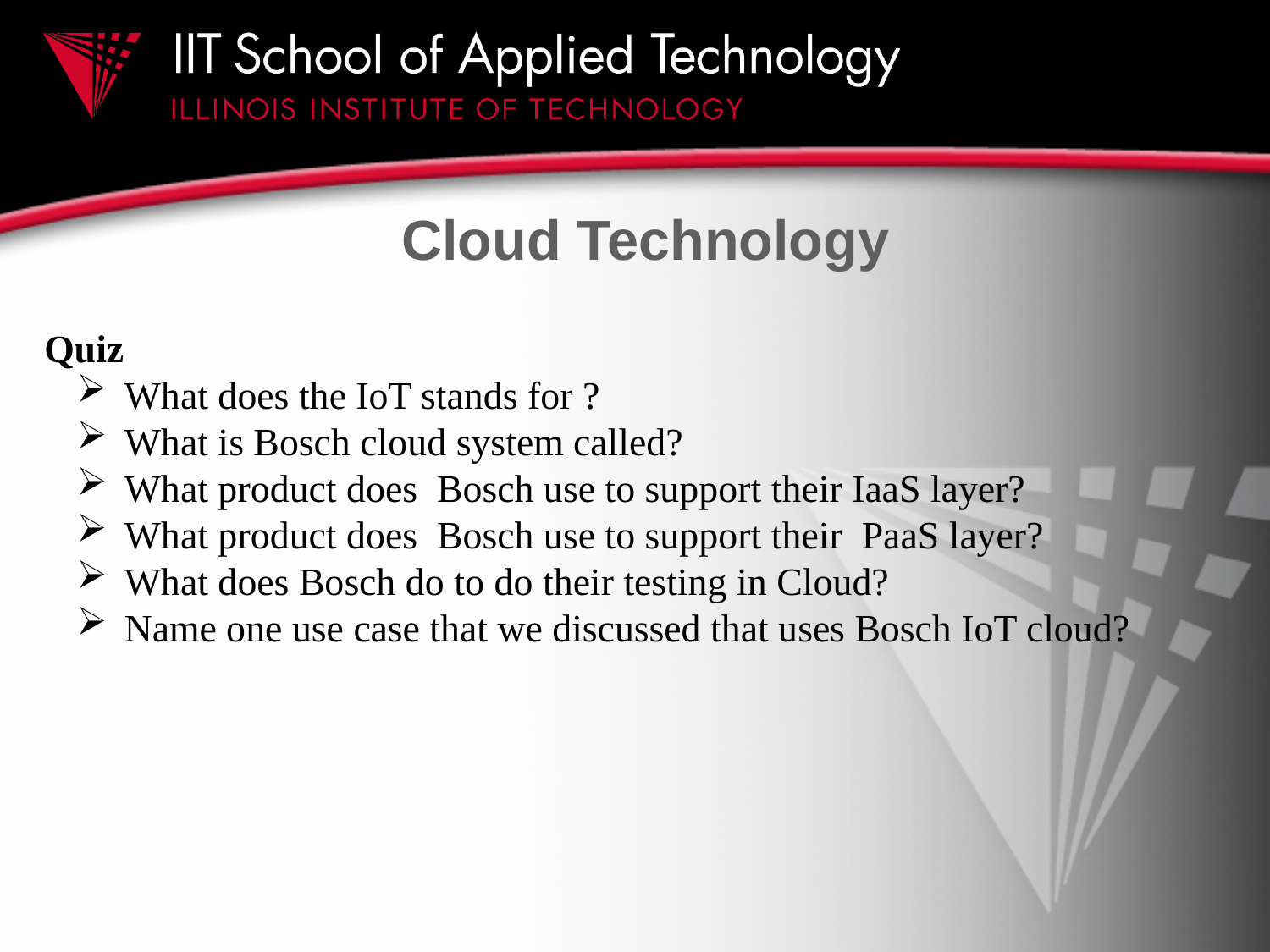

# Cloud Technology
Quiz
What does the IoT stands for ?
What is Bosch cloud system called?
What product does  Bosch use to support their IaaS layer?
What product does  Bosch use to support their  PaaS layer?
What does Bosch do to do their testing in Cloud?
Name one use case that we discussed that uses Bosch IoT cloud?